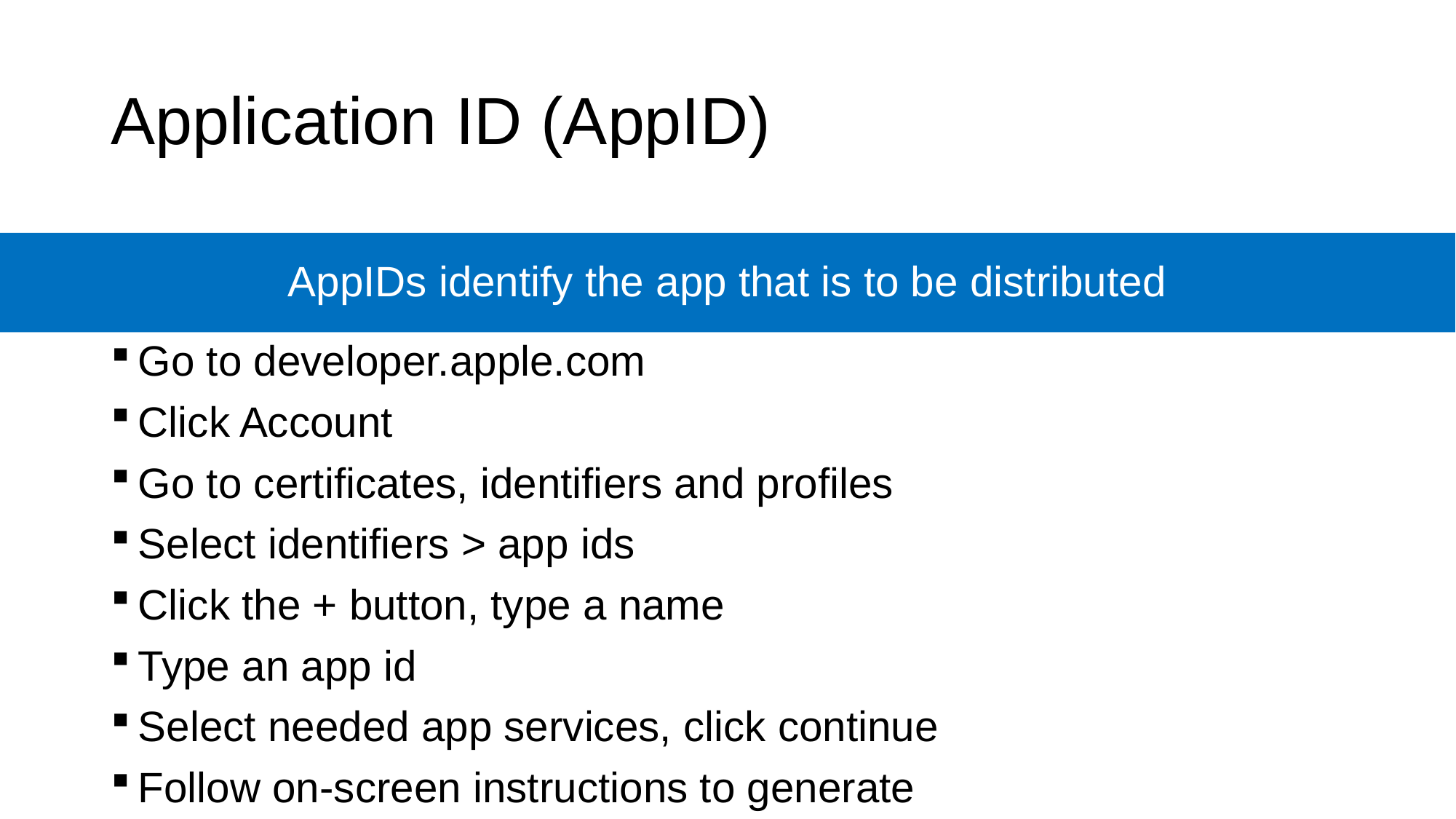

# Application ID (AppID)

AppIDs identify the app that is to be distributed
Go to developer.apple.com
Click Account
Go to certificates, identifiers and profiles
Select identifiers > app ids
Click the + button, type a name
Type an app id
Select needed app services, click continue
Follow on-screen instructions to generate